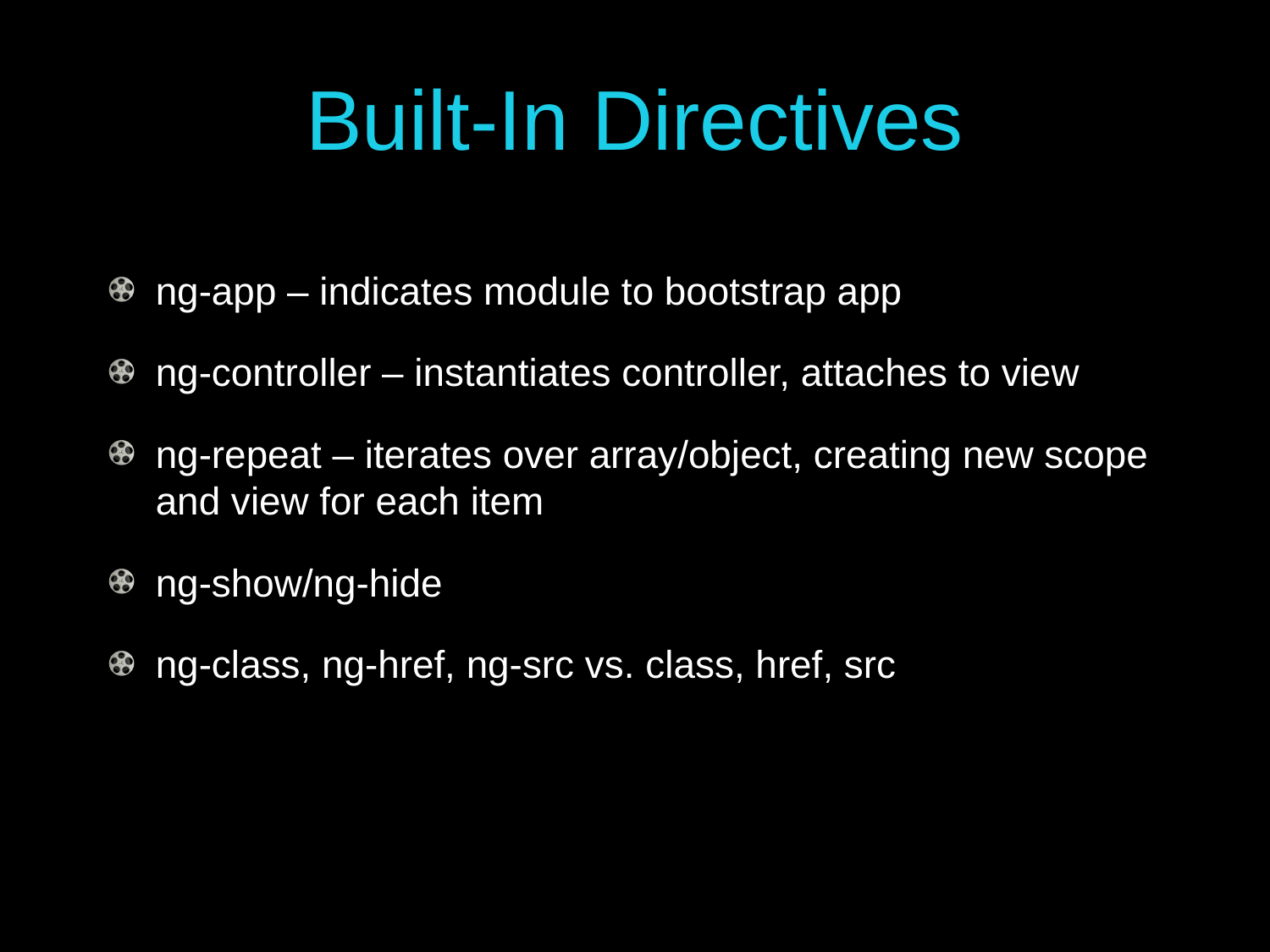

# Built-In Directives
ng-app – indicates module to bootstrap app
ng-controller – instantiates controller, attaches to view
ng-repeat – iterates over array/object, creating new scope and view for each item
ng-show/ng-hide
ng-class, ng-href, ng-src vs. class, href, src